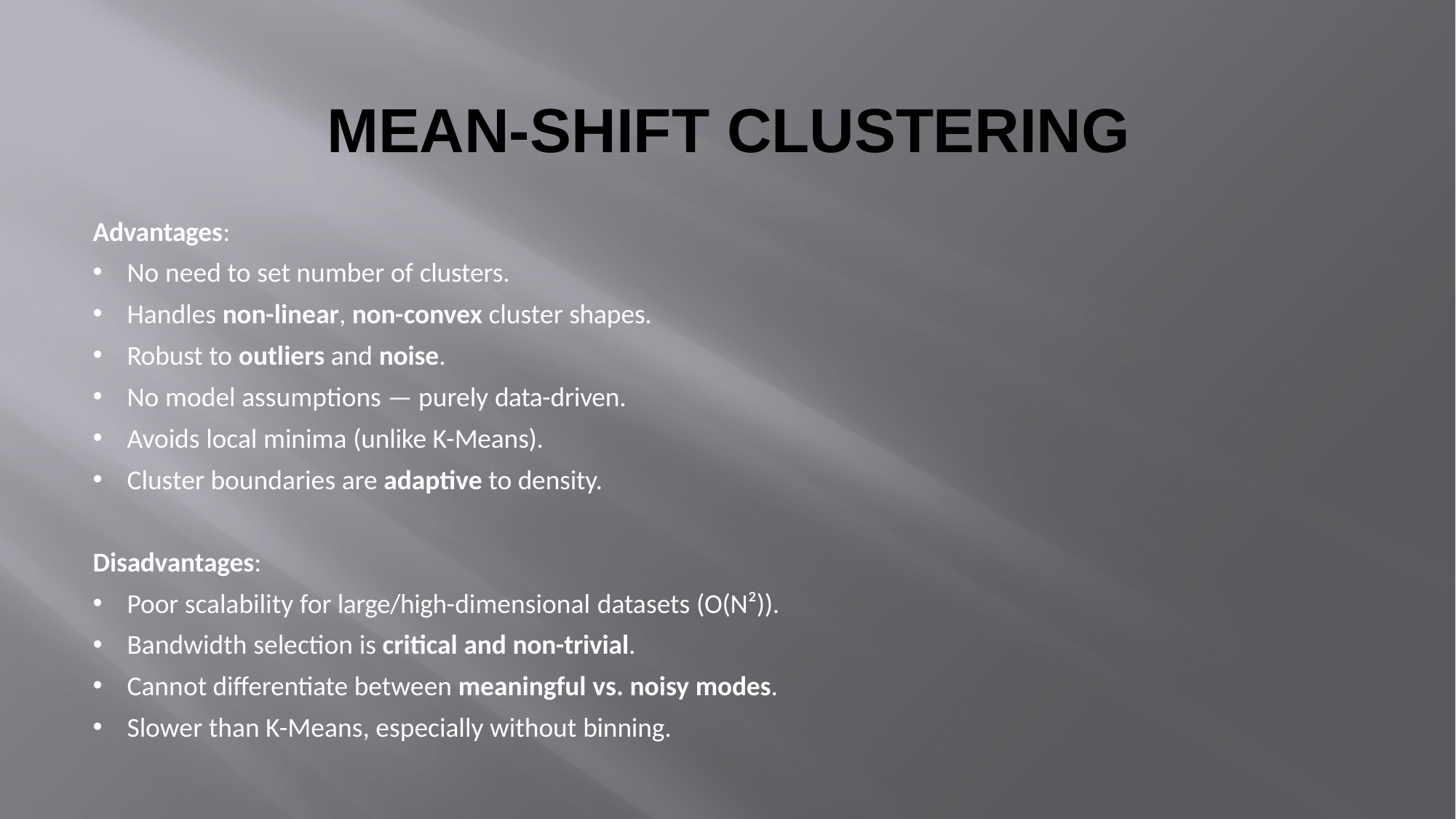

# MEAN-SHIFT CLUSTERING
Advantages:
No need to set number of clusters.
Handles non-linear, non-convex cluster shapes.
Robust to outliers and noise.
No model assumptions — purely data-driven.
Avoids local minima (unlike K-Means).
Cluster boundaries are adaptive to density.

Disadvantages:
Poor scalability for large/high-dimensional datasets (O(N²)).
Bandwidth selection is critical and non-trivial.
Cannot differentiate between meaningful vs. noisy modes.
Slower than K-Means, especially without binning.